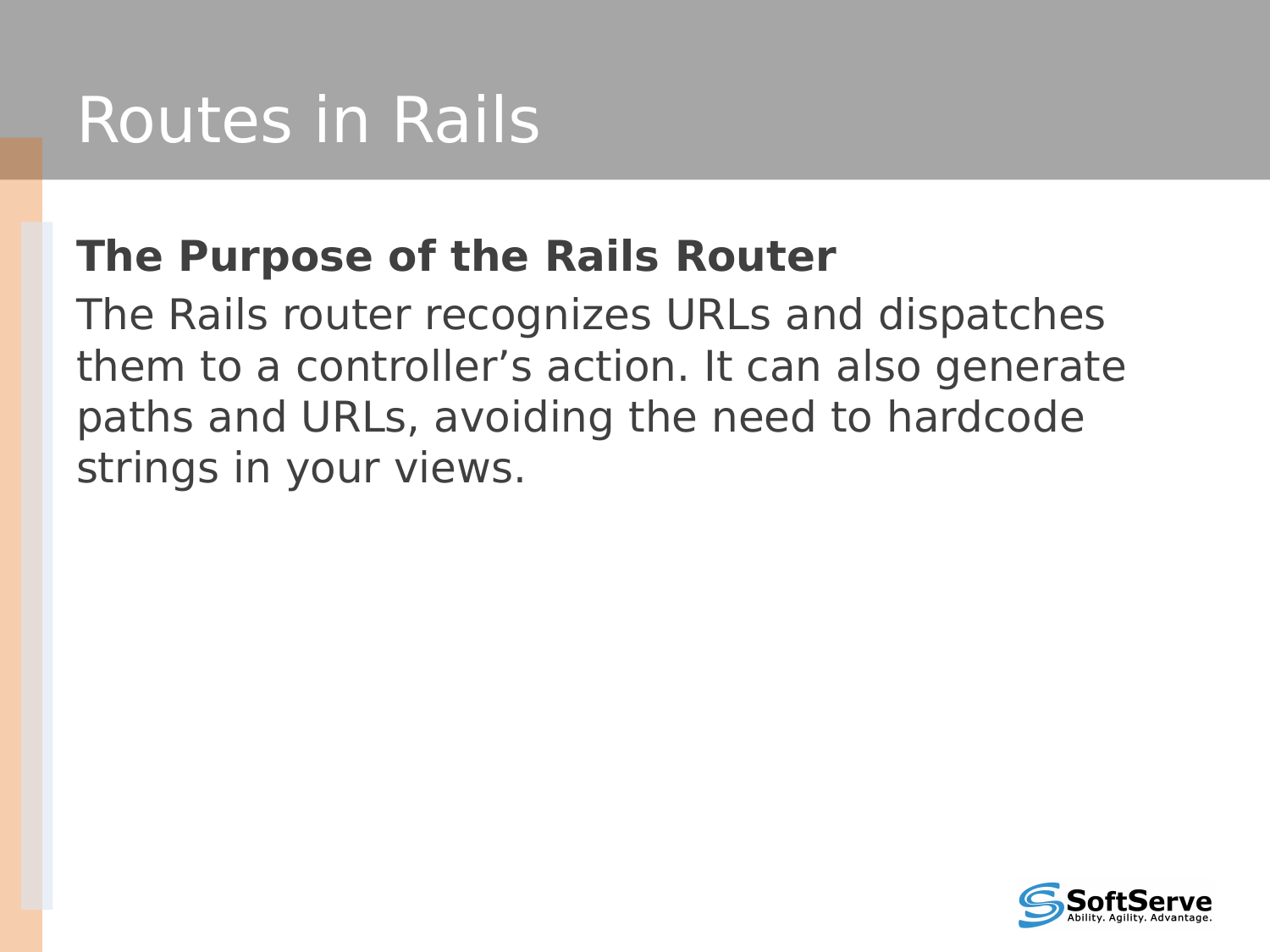

# Routes in Rails
The Purpose of the Rails Router
The Rails router recognizes URLs and dispatches them to a controller’s action. It can also generate paths and URLs, avoiding the need to hardcode strings in your views.